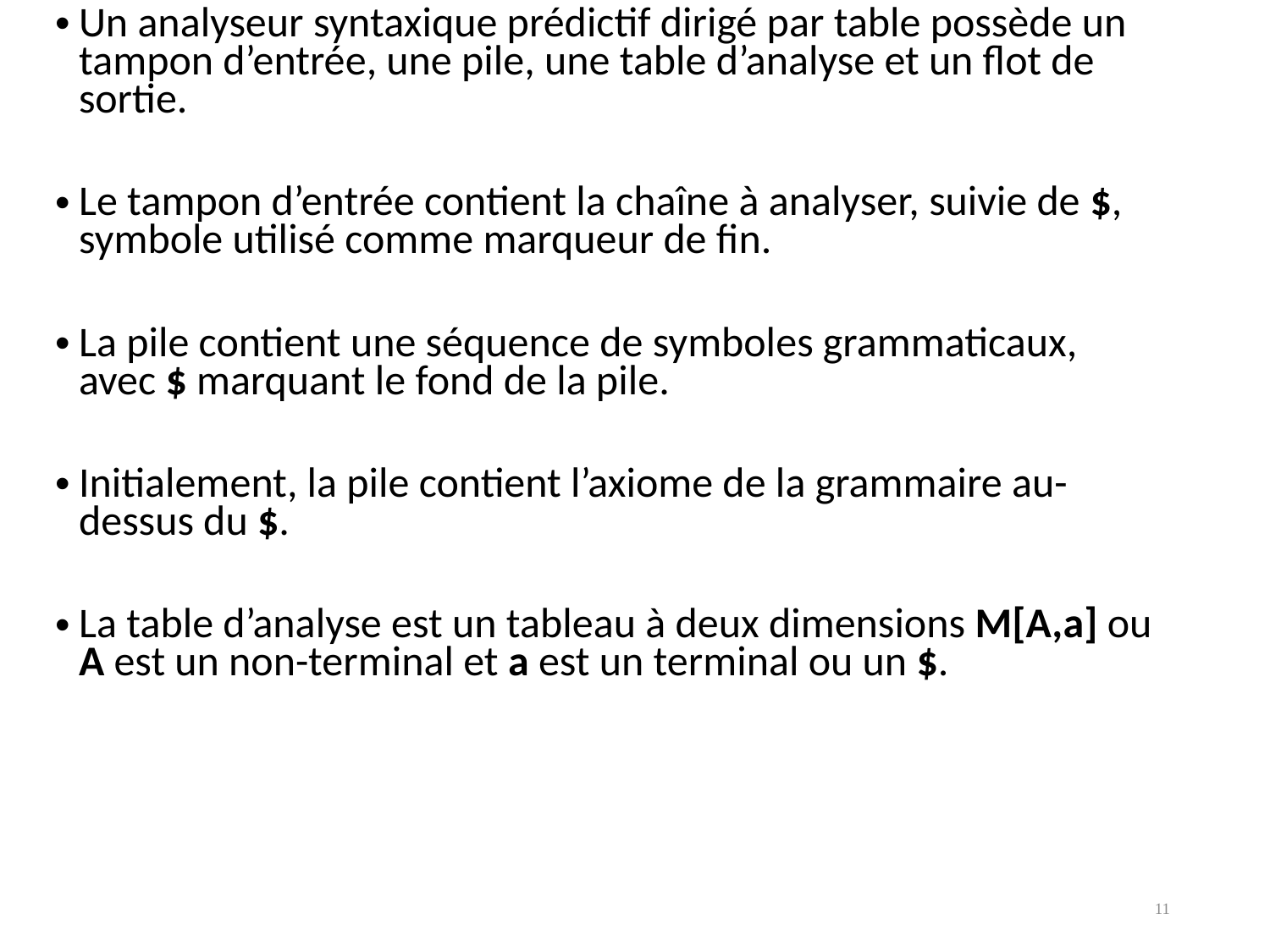

Un analyseur syntaxique prédictif dirigé par table possède un tampon d’entrée, une pile, une table d’analyse et un flot de sortie.

Le tampon d’entrée contient la chaîne à analyser, suivie de $, symbole utilisé comme marqueur de fin.

La pile contient une séquence de symboles grammaticaux, avec $ marquant le fond de la pile.

Initialement, la pile contient l’axiome de la grammaire au-dessus du $.

La table d’analyse est un tableau à deux dimensions M[A,a] ou A est un non-terminal et a est un terminal ou un $.

11